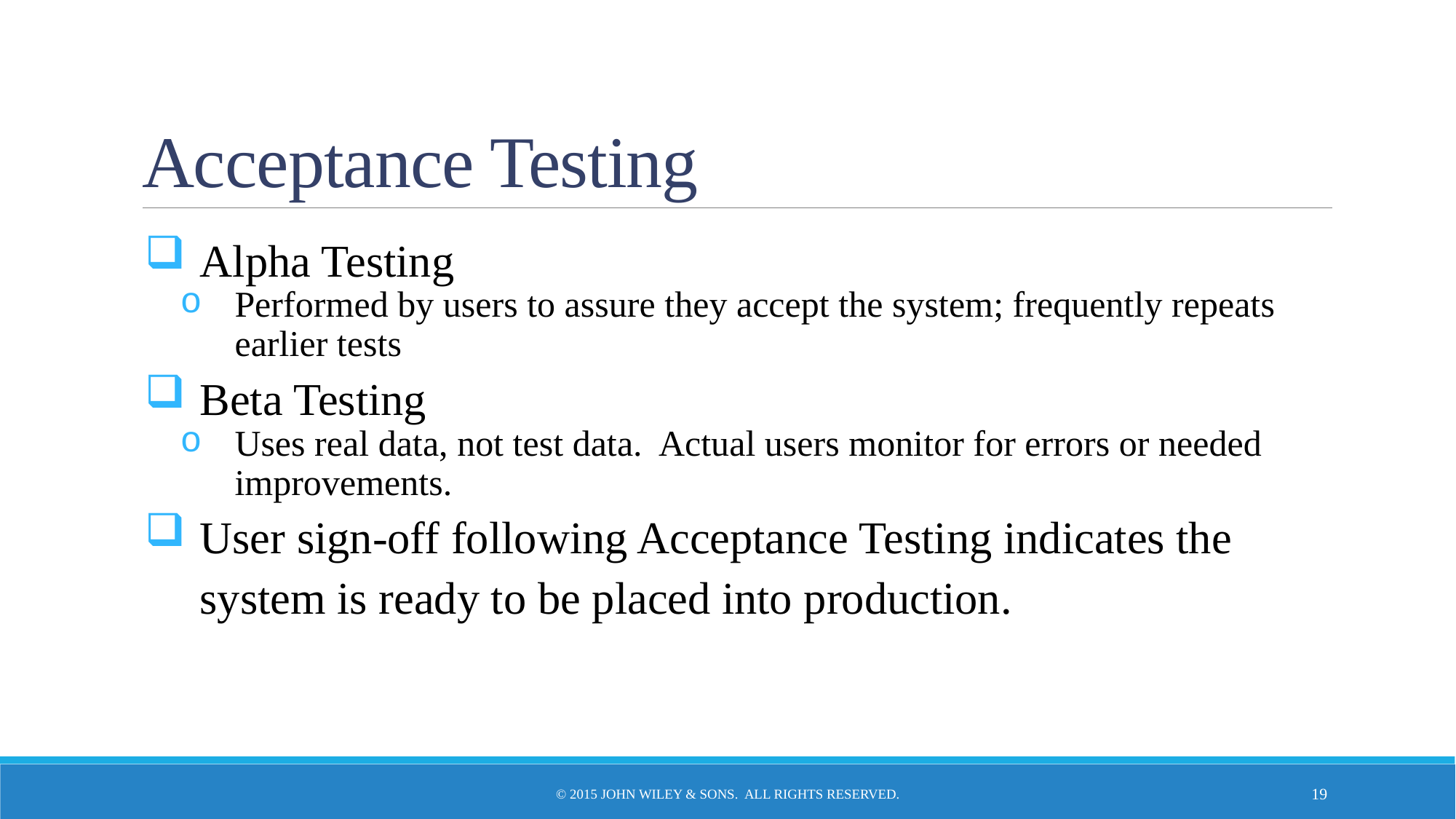

# Acceptance Testing
Alpha Testing
Performed by users to assure they accept the system; frequently repeats earlier tests
Beta Testing
Uses real data, not test data.  Actual users monitor for errors or needed improvements.
User sign-off following Acceptance Testing indicates the system is ready to be placed into production.
© 2015 John Wiley & Sons.  All Rights Reserved.
19